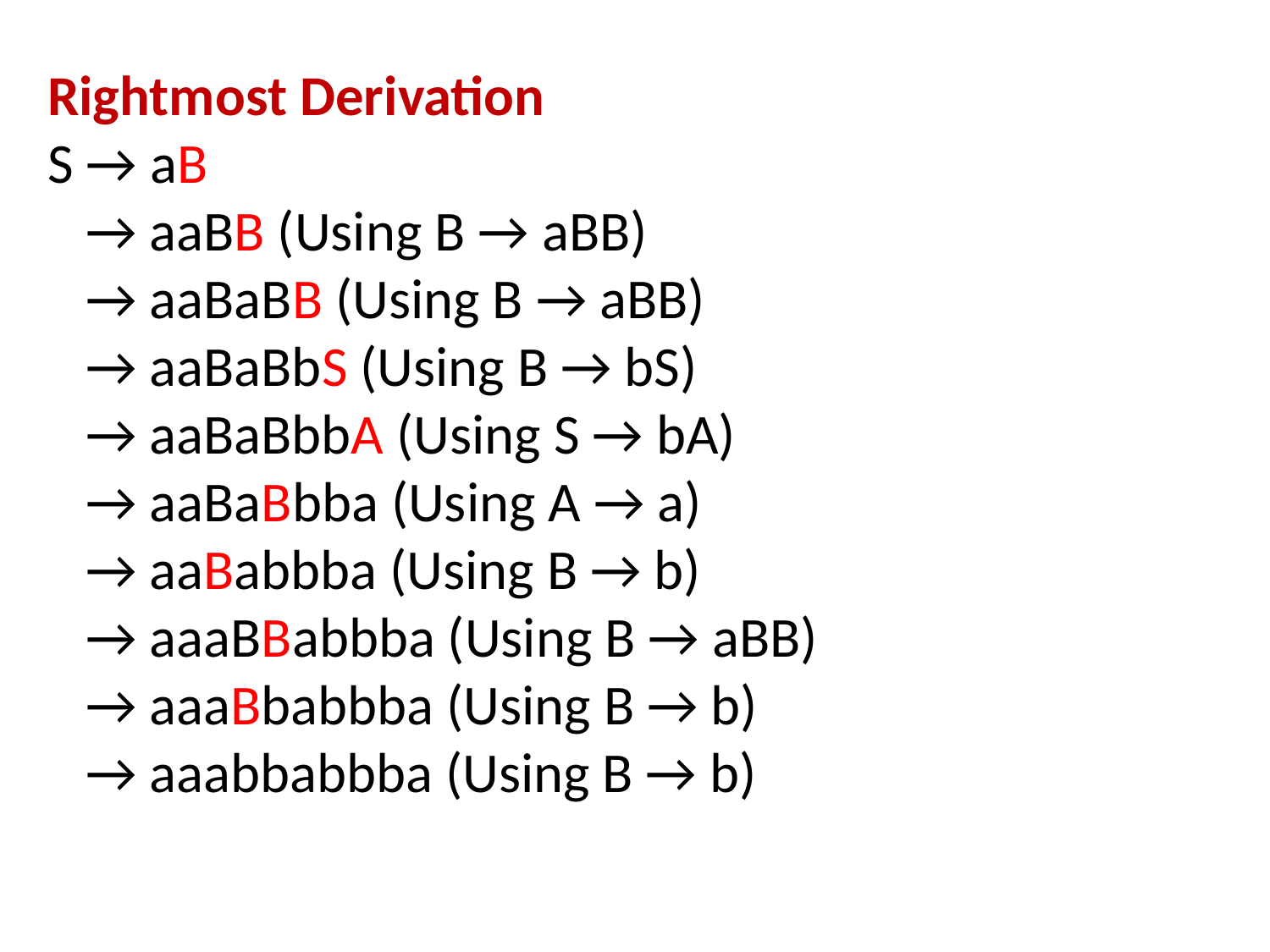

Rightmost Derivation
S → aB
   → aaBB (Using B → aBB)
   → aaBaBB (Using B → aBB)
   → aaBaBbS (Using B → bS)
   → aaBaBbbA (Using S → bA)
   → aaBaBbba (Using A → a)
   → aaBabbba (Using B → b)
   → aaaBBabbba (Using B → aBB)
   → aaaBbabbba (Using B → b)
   → aaabbabbba (Using B → b)